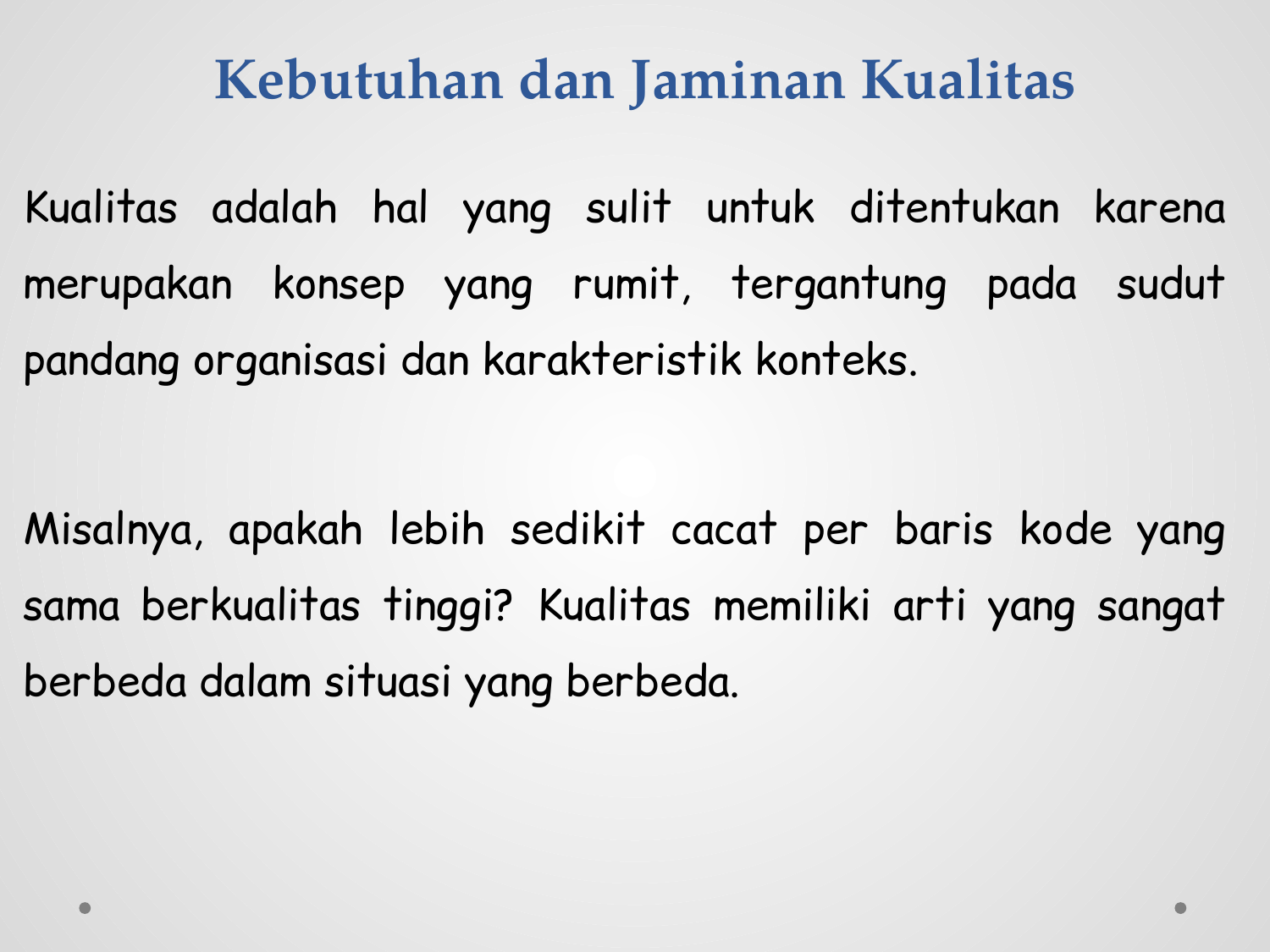

# Kebutuhan dan Jaminan Kualitas
Kualitas adalah hal yang sulit untuk ditentukan karena merupakan konsep yang rumit, tergantung pada sudut pandang organisasi dan karakteristik konteks.

Misalnya, apakah lebih sedikit cacat per baris kode yang sama berkualitas tinggi? Kualitas memiliki arti yang sangat berbeda dalam situasi yang berbeda.